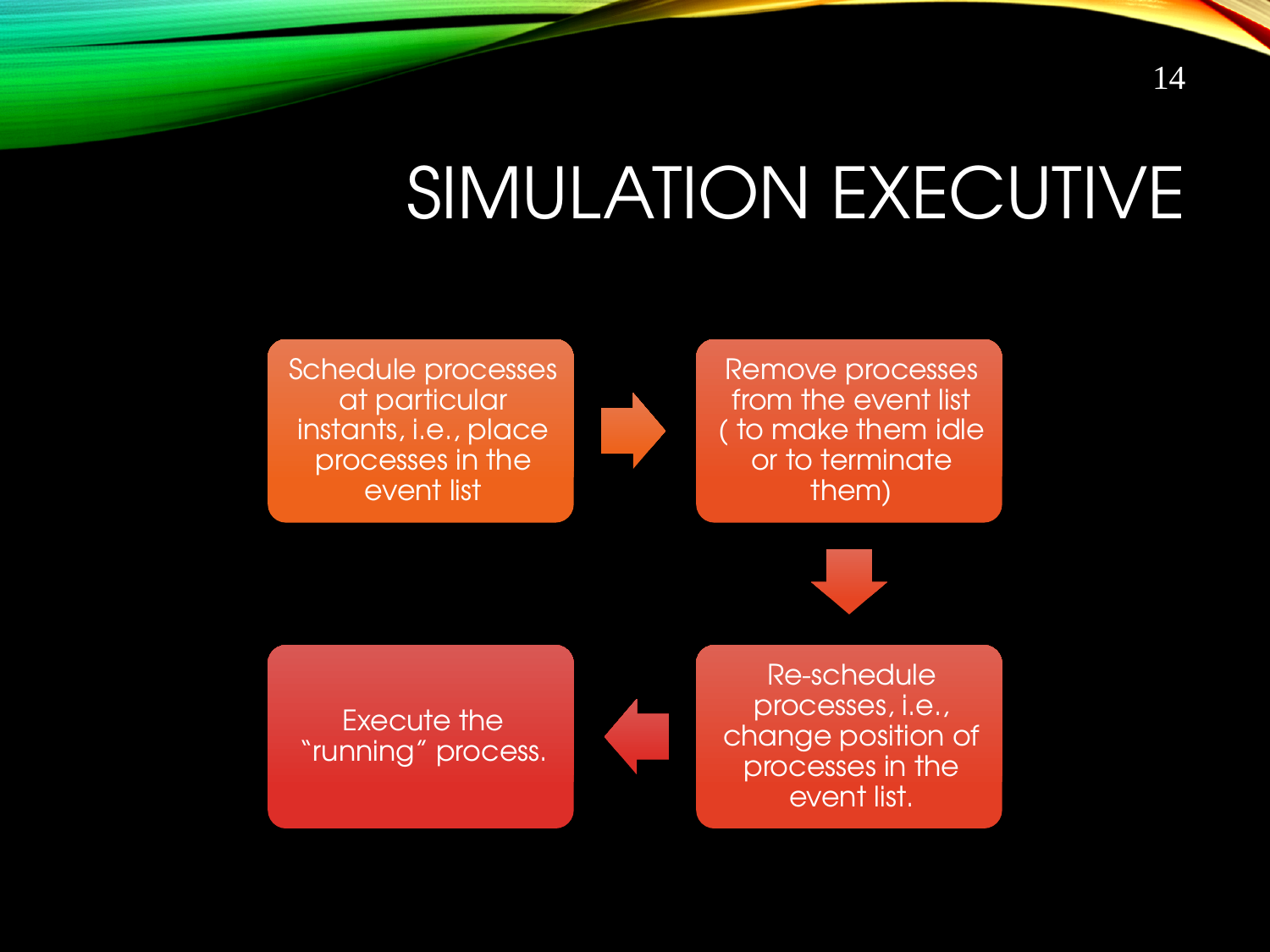

14
# Simulation Executive
Schedule processes at particular instants, i.e., place processes in the event list

Remove processes from the event list ( to make them idle or to terminate them)

Re-schedule processes, i.e., change position of processes in the event list.

Execute the “running” process.